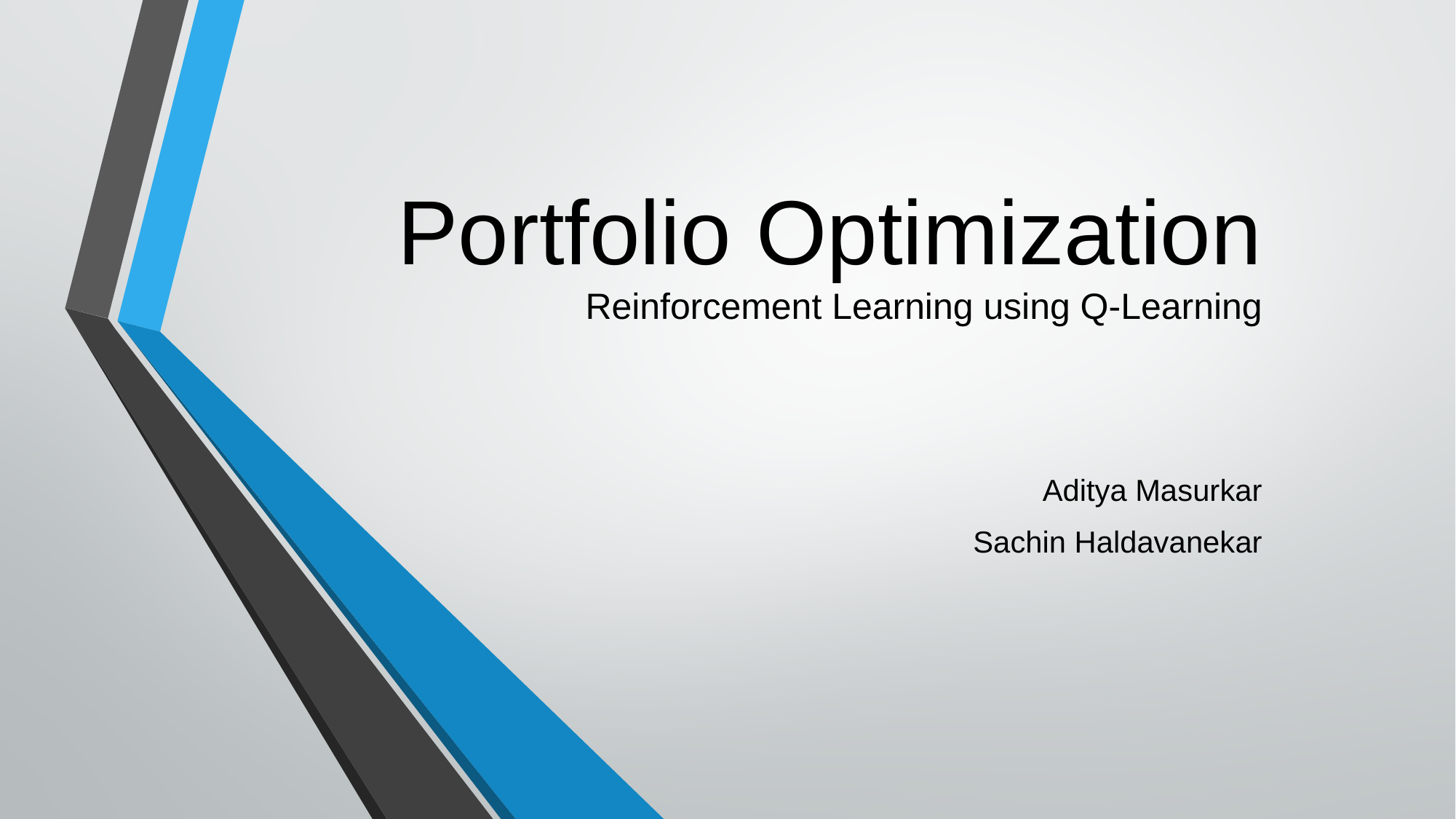

# Portfolio Optimization Reinforcement Learning using Q-Learning

Aditya Masurkar
Sachin Haldavanekar